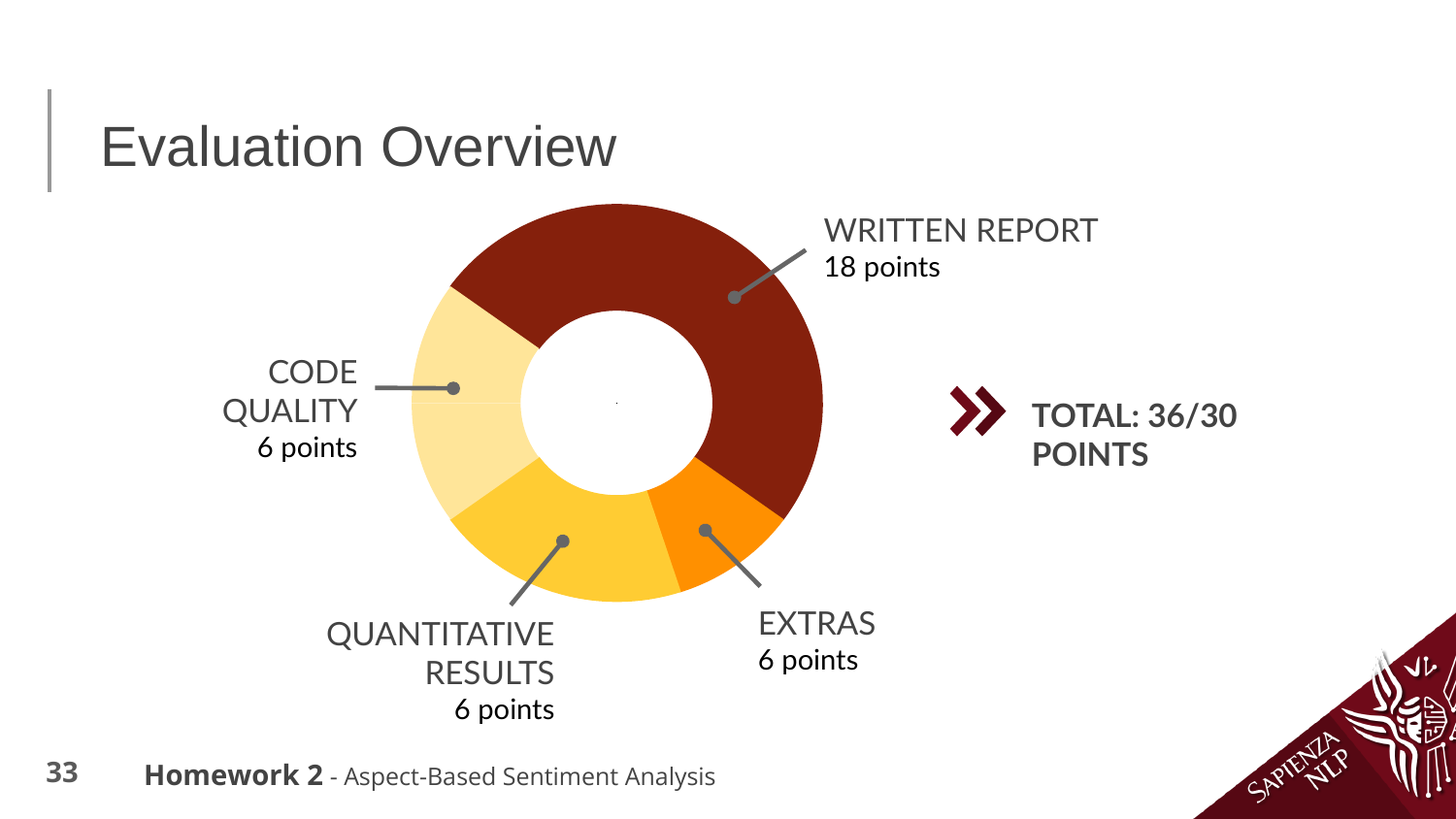

# Evaluation Overview
WRITTEN REPORT
18 points

CODE QUALITY
6 points
TOTAL: 36/30 POINTS

EXTRAS
6 points
QUANTITATIVE RESULTS
6 points
Homework 2 - Aspect-Based Sentiment Analysis